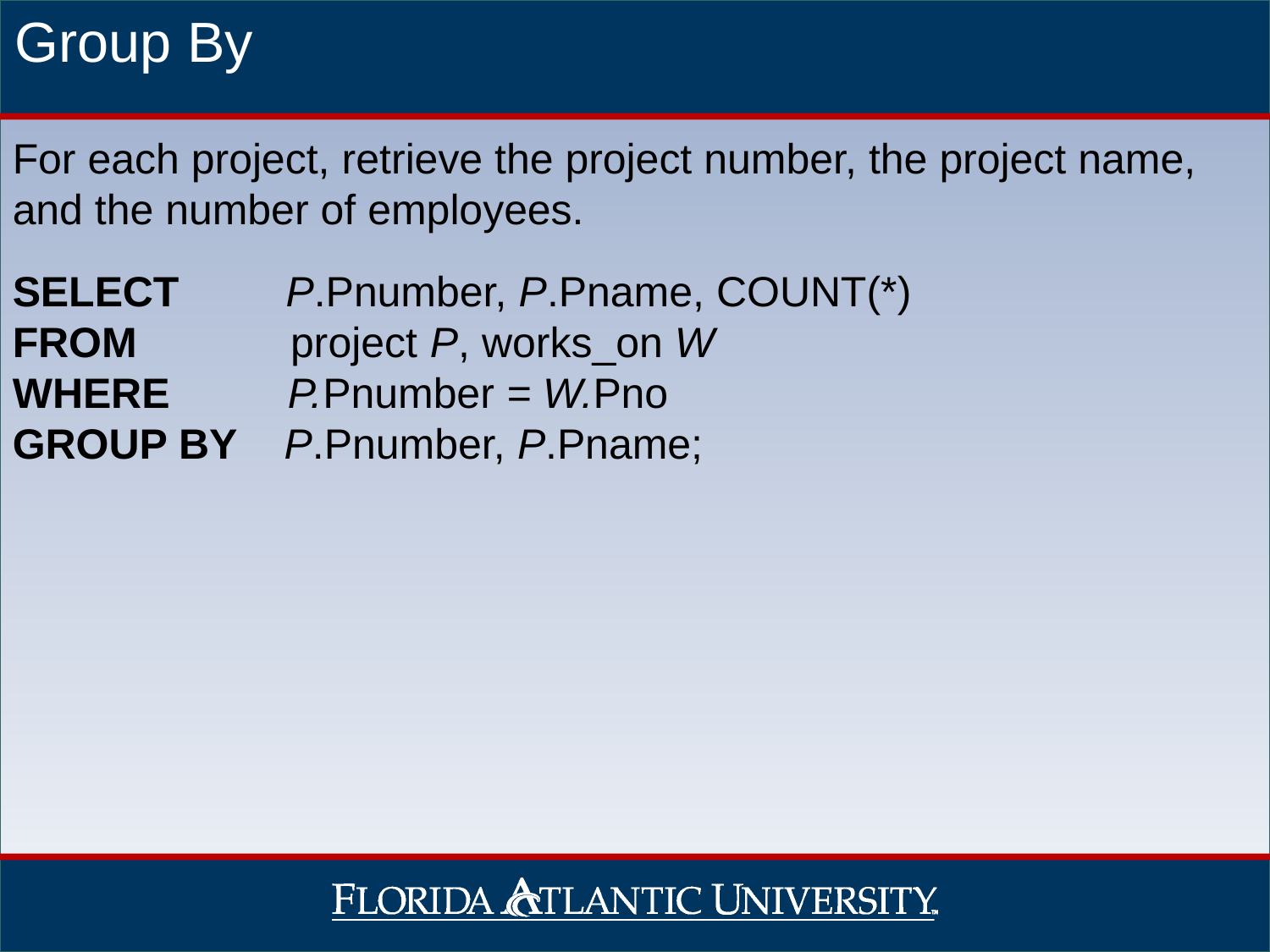

Group By
For each project, retrieve the project number, the project name, and the number of employees.
SELECT         P.Pnumber, P.Pname, COUNT(*)
FROM             project P, works_on W
WHERE          P.Pnumber = W.Pno
GROUP BY    P.Pnumber, P.Pname;